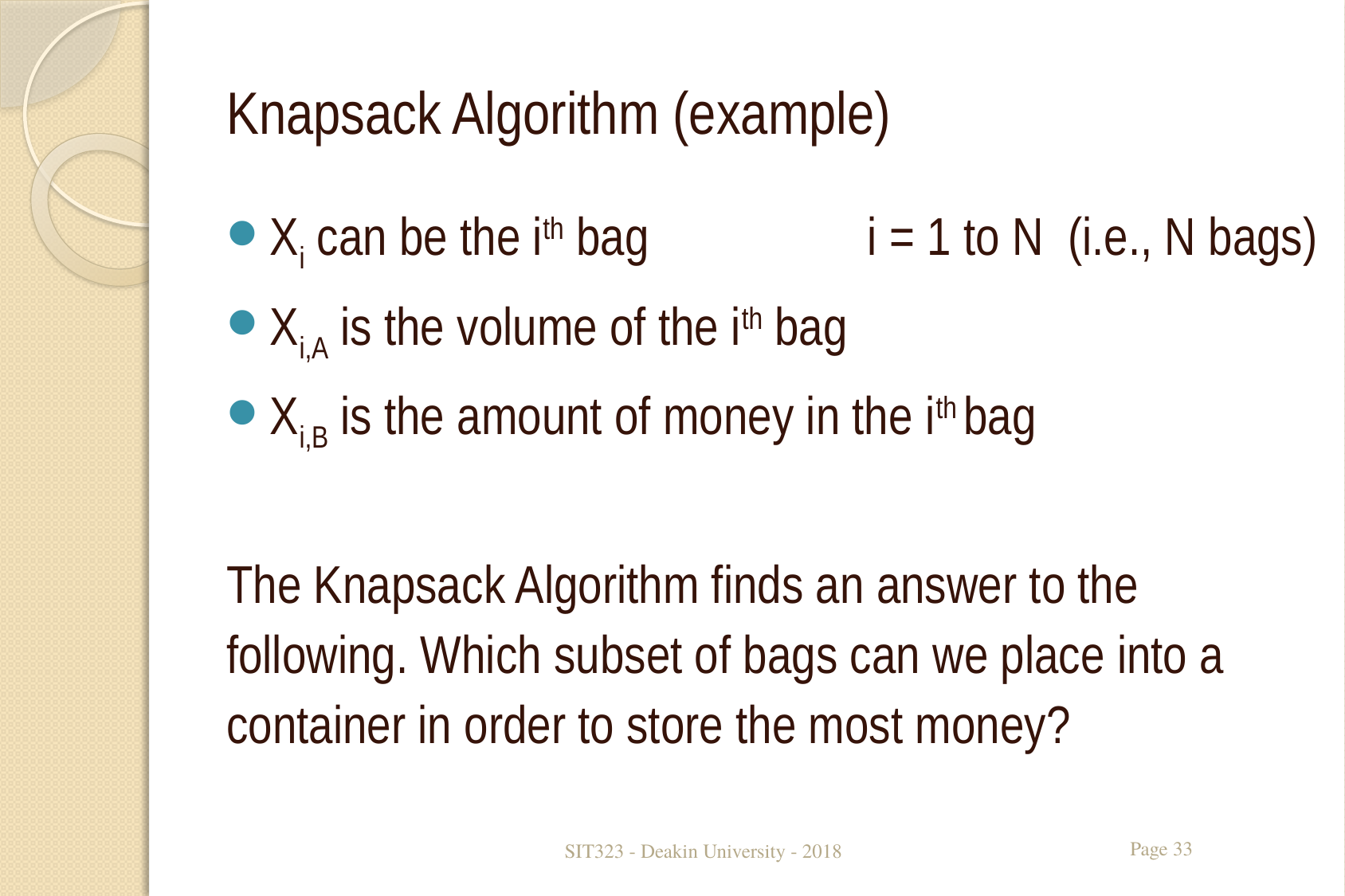

# Knapsack Algorithm (example)
Xi can be the ith bag		i = 1 to N  (i.e., N bags)
Xi,A is the volume of the ith bag
Xi,B is the amount of money in the ith bag

The Knapsack Algorithm finds an answer to the following. Which subset of bags can we place into a container in order to store the most money?
SIT323 - Deakin University - 2018
Page 33